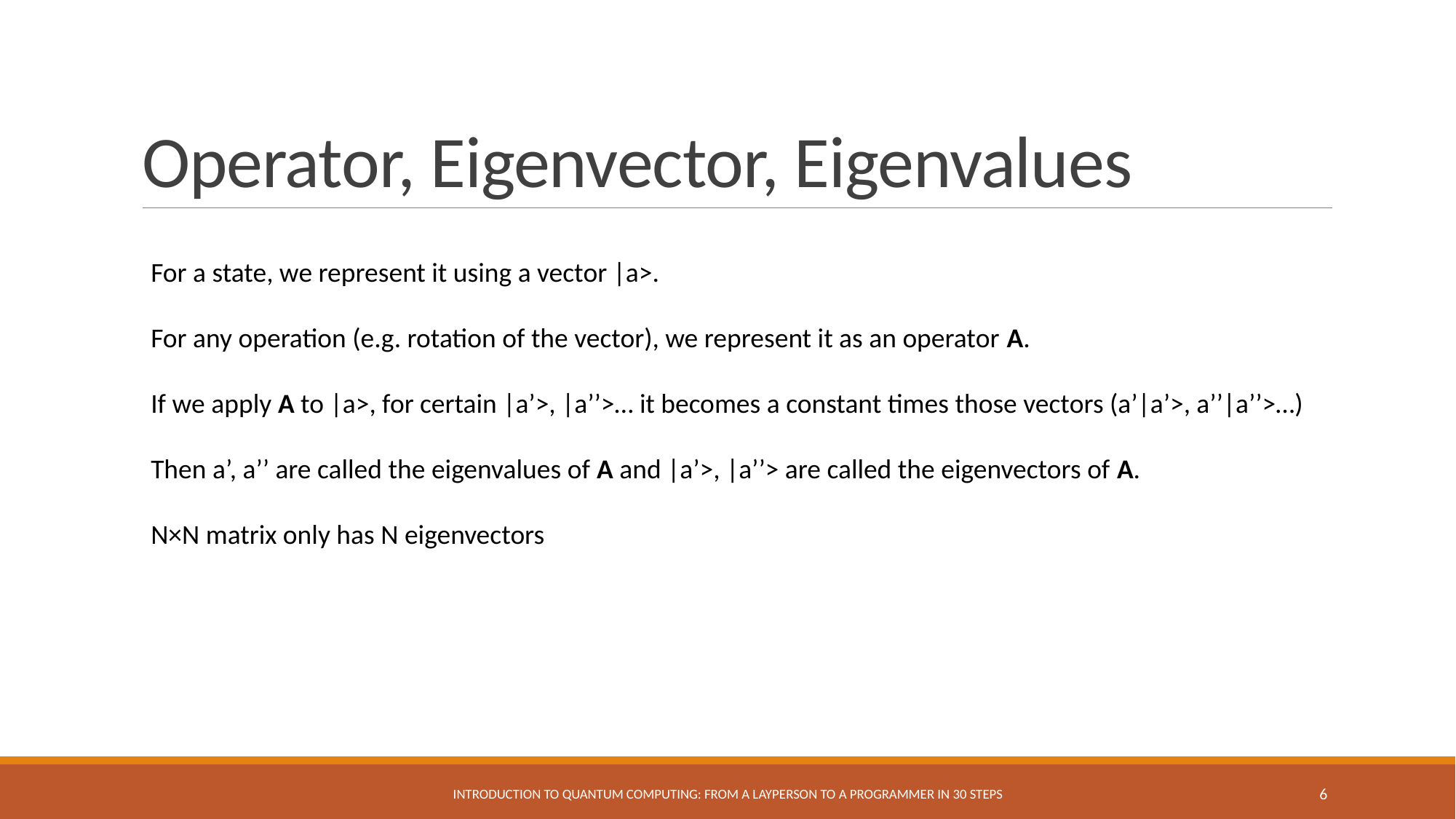

# Operator, Eigenvector, Eigenvalues
For a state, we represent it using a vector |a>.

For any operation (e.g. rotation of the vector), we represent it as an operator A.

If we apply A to |a>, for certain |a’>, |a’’>… it becomes a constant times those vectors (a’|a’>, a’’|a’’>…)

Then a’, a’’ are called the eigenvalues of A and |a’>, |a’’> are called the eigenvectors of A.

N×N matrix only has N eigenvectors
Introduction to Quantum Computing: From a Layperson to a Programmer in 30 Steps
6